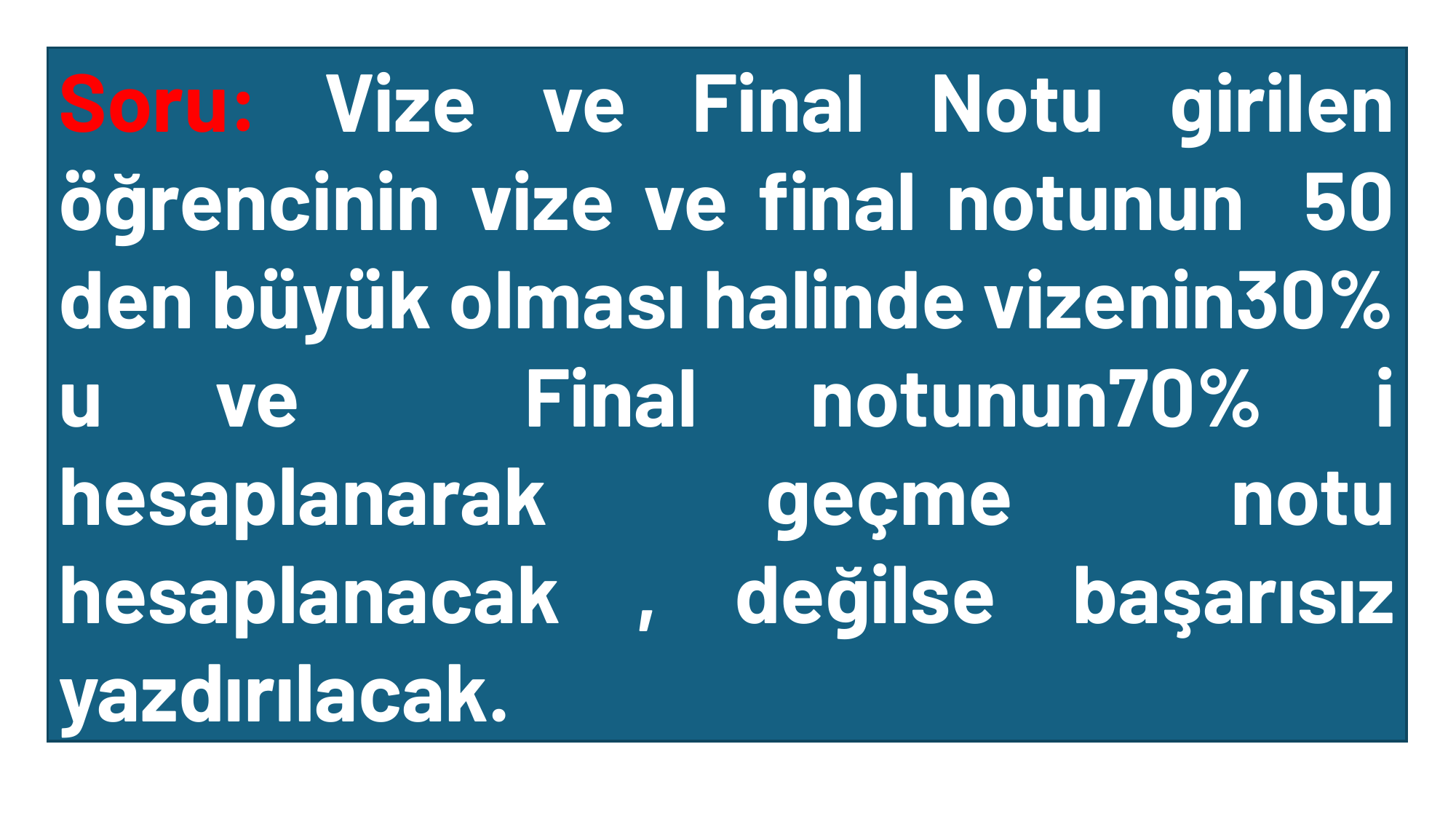

Soru: Vize ve Final Notu girilen öğrencinin vize ve final notunun  50 den büyük olması halinde vizenin30% u ve  Final notunun70% i hesaplanarak geçme notu hesaplanacak , değilse başarısız yazdırılacak.